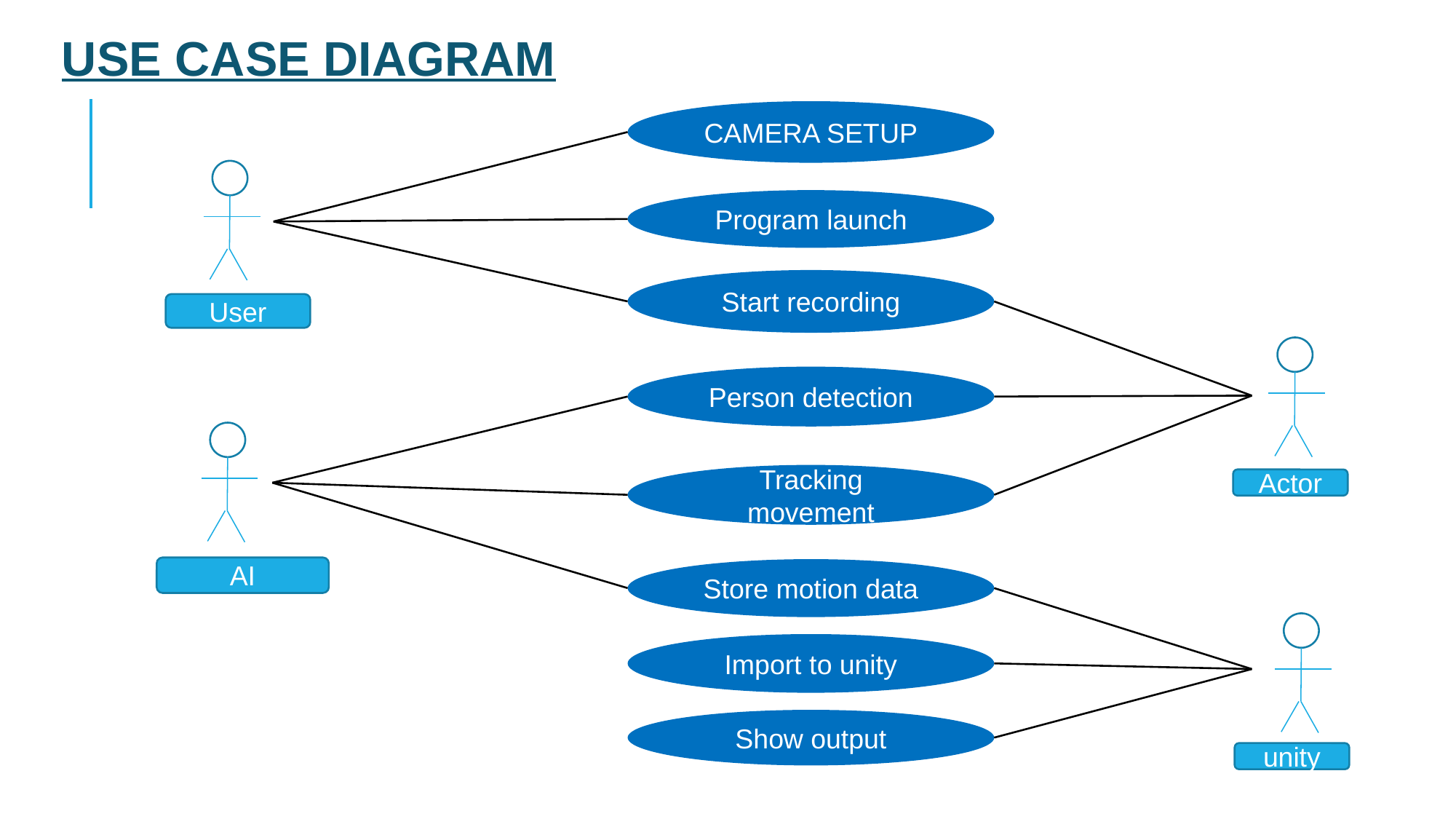

USE CASE DIAGRAM
CAMERA SETUP

Program launch
Start recording
User

Person detection

Tracking movement
Actor
AI
Store motion data

Import to unity
Show output
unity